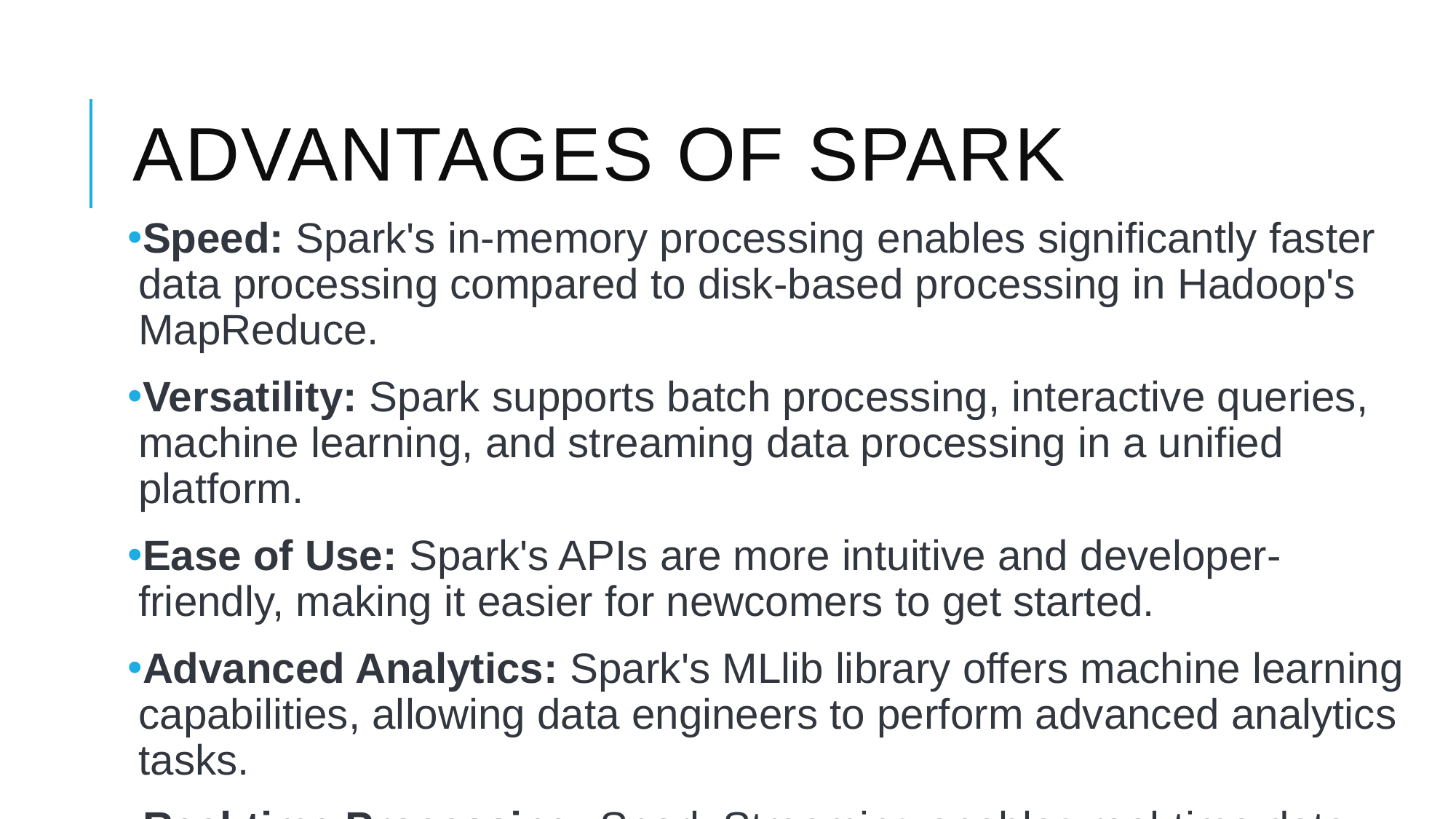

# Advantages of spark
Speed: Spark's in-memory processing enables significantly faster data processing compared to disk-based processing in Hadoop's MapReduce.
Versatility: Spark supports batch processing, interactive queries, machine learning, and streaming data processing in a unified platform.
Ease of Use: Spark's APIs are more intuitive and developer-friendly, making it easier for newcomers to get started.
Advanced Analytics: Spark's MLlib library offers machine learning capabilities, allowing data engineers to perform advanced analytics tasks.
Real-time Processing: Spark Streaming enables real-time data processing, making it suitable for use cases requiring quick insights from streaming data.